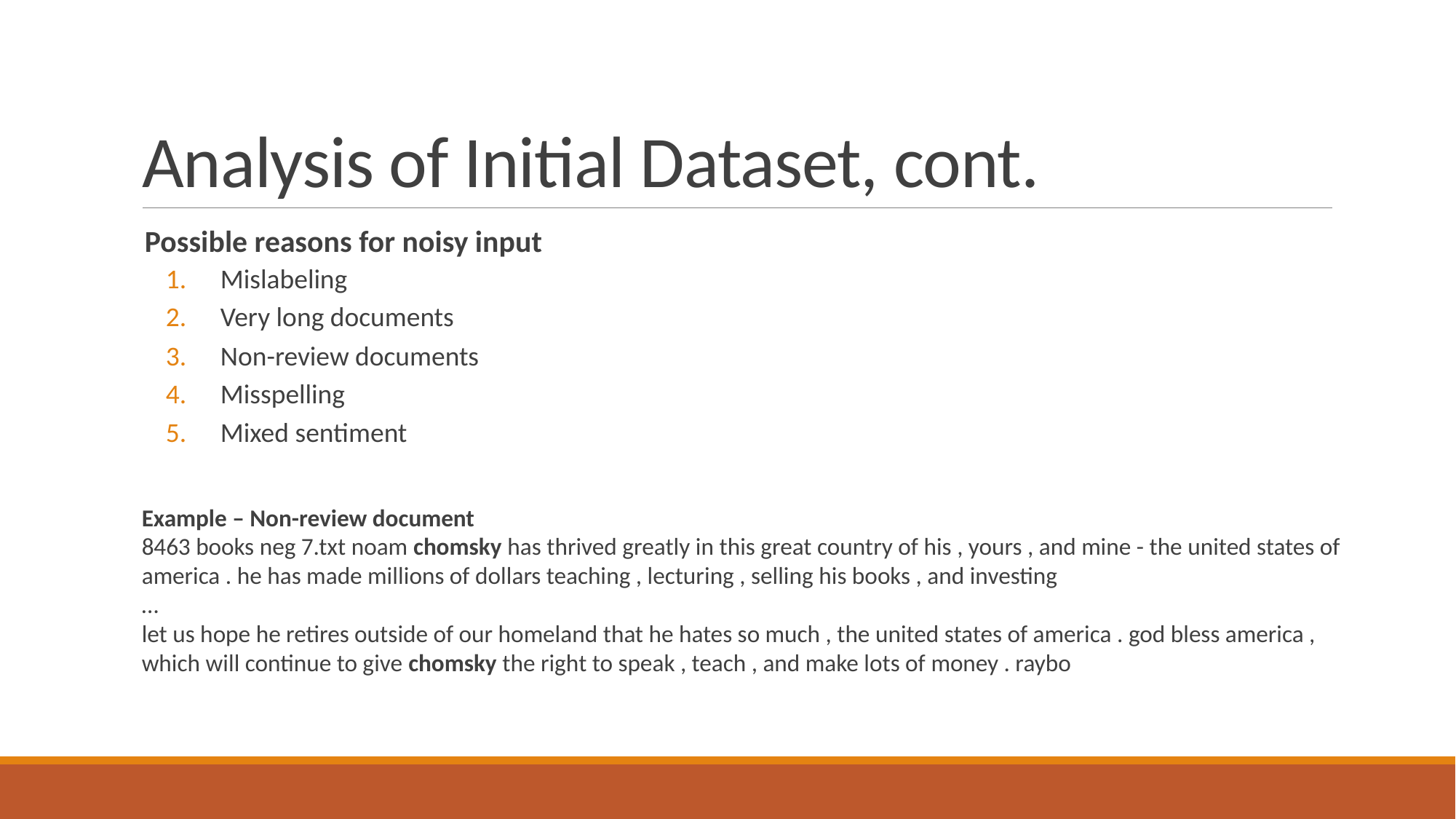

# Analysis of Initial Dataset, cont.
  Possible reasons for noisy input
Mislabeling
Very long documents
Non-review documents
Misspelling
Mixed sentiment

Example – Non-review document
8463 books neg 7.txt noam chomsky has thrived greatly in this great country of his , yours , and mine - the united states of america . he has made millions of dollars teaching , lecturing , selling his books , and investing
…
let us hope he retires outside of our homeland that he hates so much , the united states of america . god bless america , which will continue to give chomsky the right to speak , teach , and make lots of money . raybo